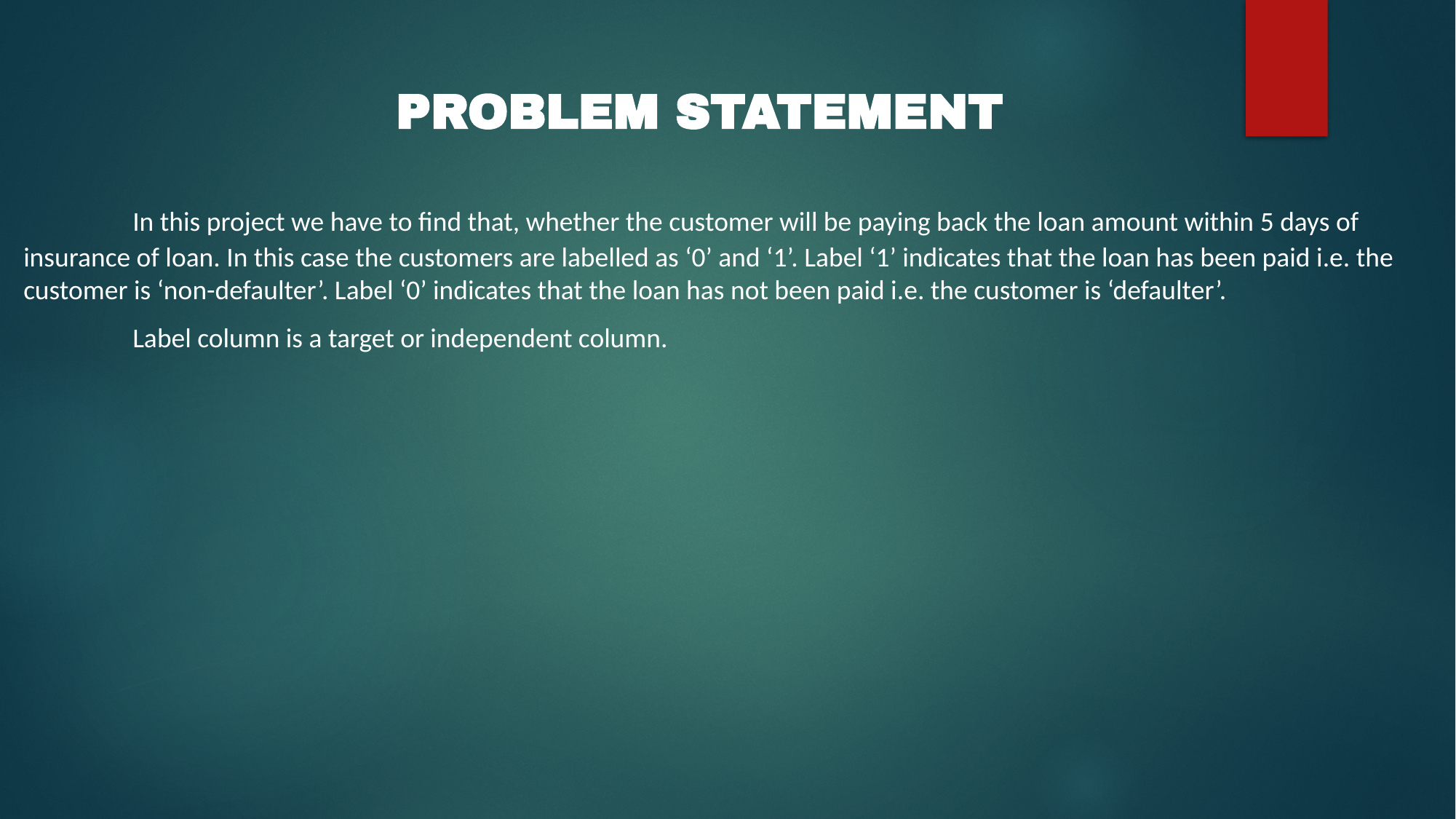

PROBLEM STATEMENT

	In this project we have to find that, whether the customer will be paying back the loan amount within 5 days of insurance of loan. In this case the customers are labelled as ‘0’ and ‘1’. Label ‘1’ indicates that the loan has been paid i.e. the customer is ‘non-defaulter’. Label ‘0’ indicates that the loan has not been paid i.e. the customer is ‘defaulter’.
	Label column is a target or independent column.